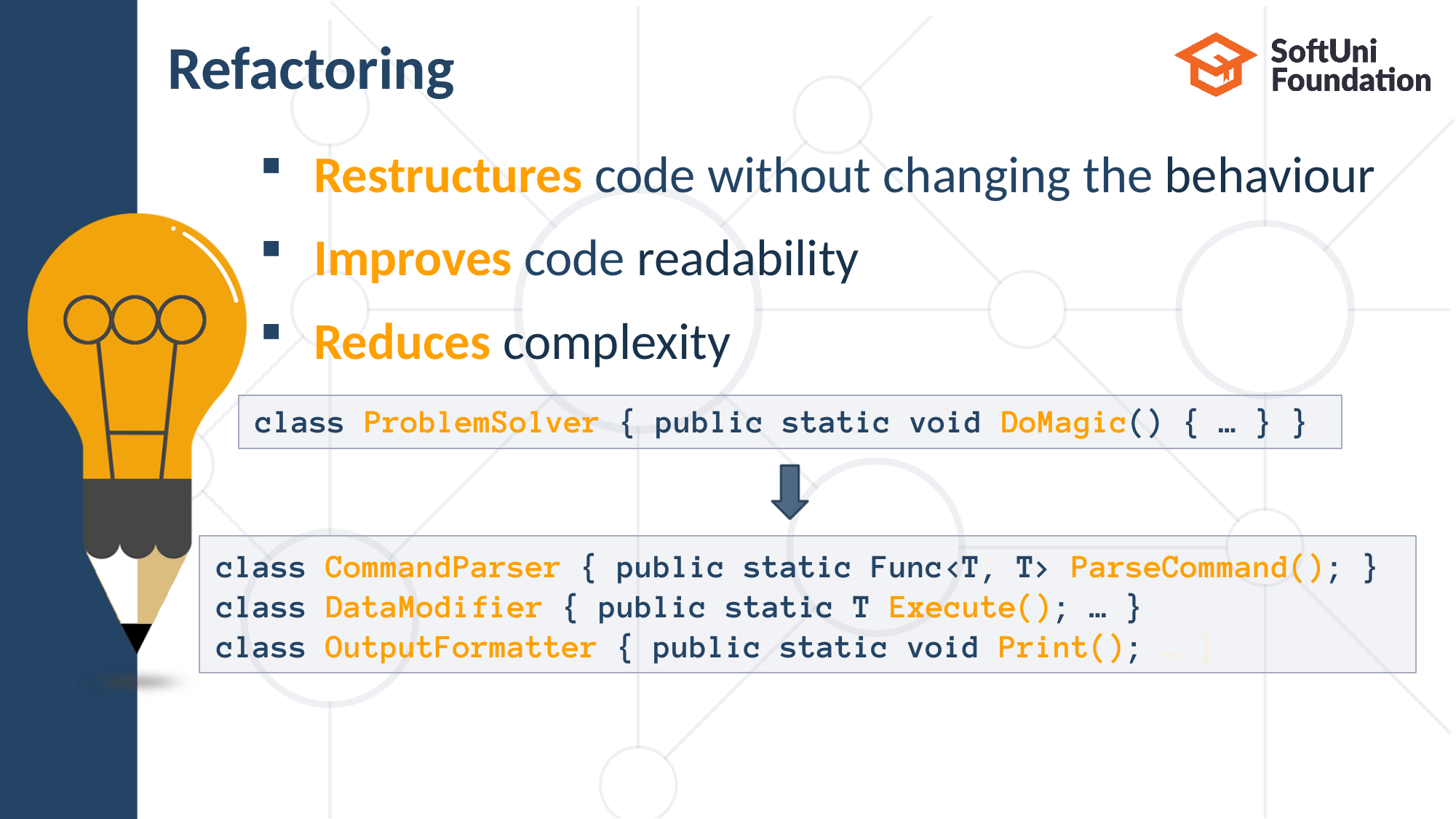

# Refactoring
Restructures code without changing the behaviour
Improves code readability
Reduces complexity

class ProblemSolver { public static void DoMagic() { … } }

class CommandParser { public static Func<T, T> ParseCommand(); }
class DataModifier { public static T Execute(); … }
class OutputFormatter { public static void Print(); … }
17